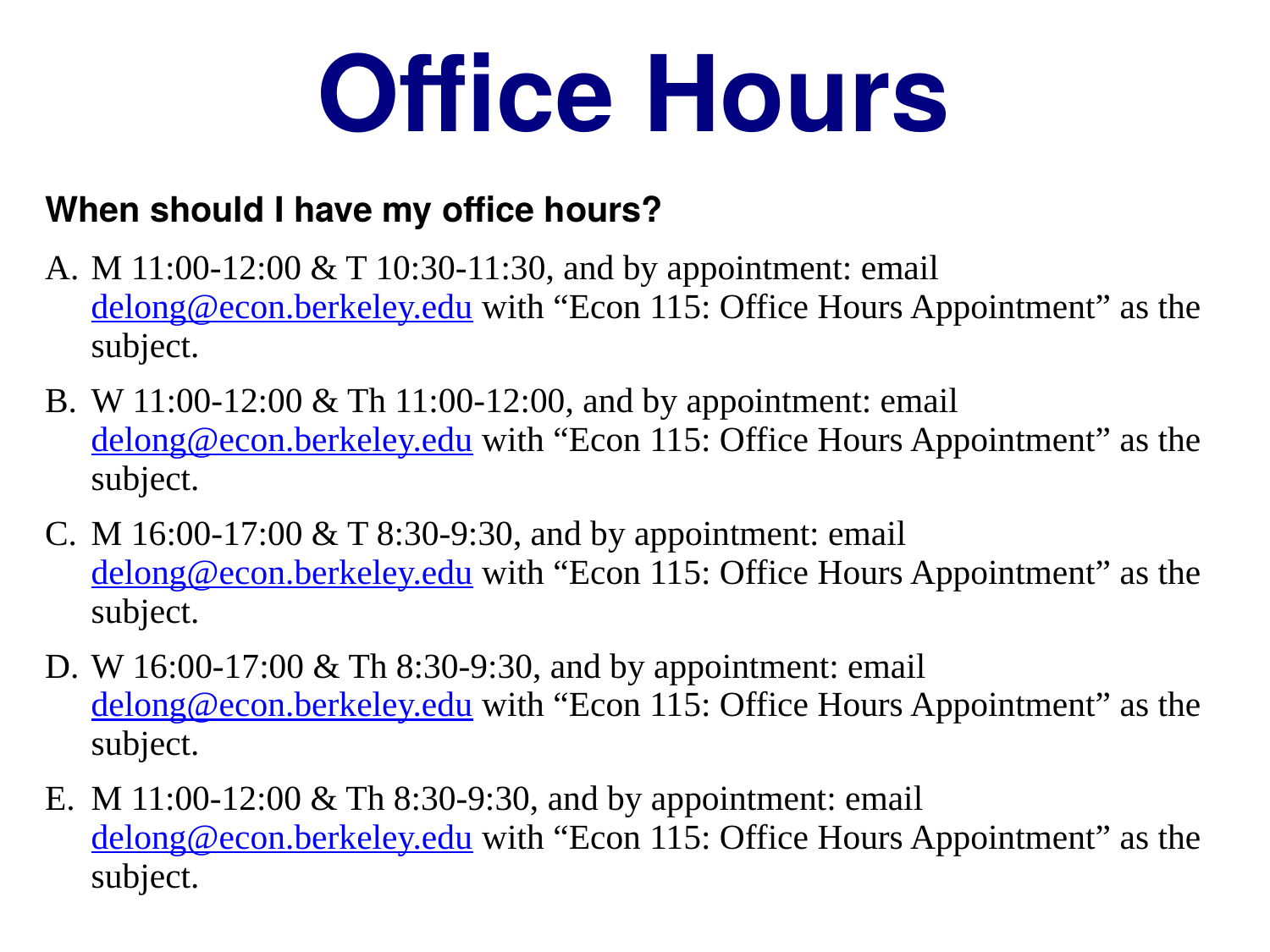

Office Hours
When should I have my office hours?
M 11:00-12:00 & T 10:30-11:30, and by appointment: email delong@econ.berkeley.edu with “Econ 115: Office Hours Appointment” as the subject.
W 11:00-12:00 & Th 11:00-12:00, and by appointment: email delong@econ.berkeley.edu with “Econ 115: Office Hours Appointment” as the subject.
M 16:00-17:00 & T 8:30-9:30, and by appointment: email delong@econ.berkeley.edu with “Econ 115: Office Hours Appointment” as the subject.
W 16:00-17:00 & Th 8:30-9:30, and by appointment: email delong@econ.berkeley.edu with “Econ 115: Office Hours Appointment” as the subject.
M 11:00-12:00 & Th 8:30-9:30, and by appointment: email delong@econ.berkeley.edu with “Econ 115: Office Hours Appointment” as the subject.